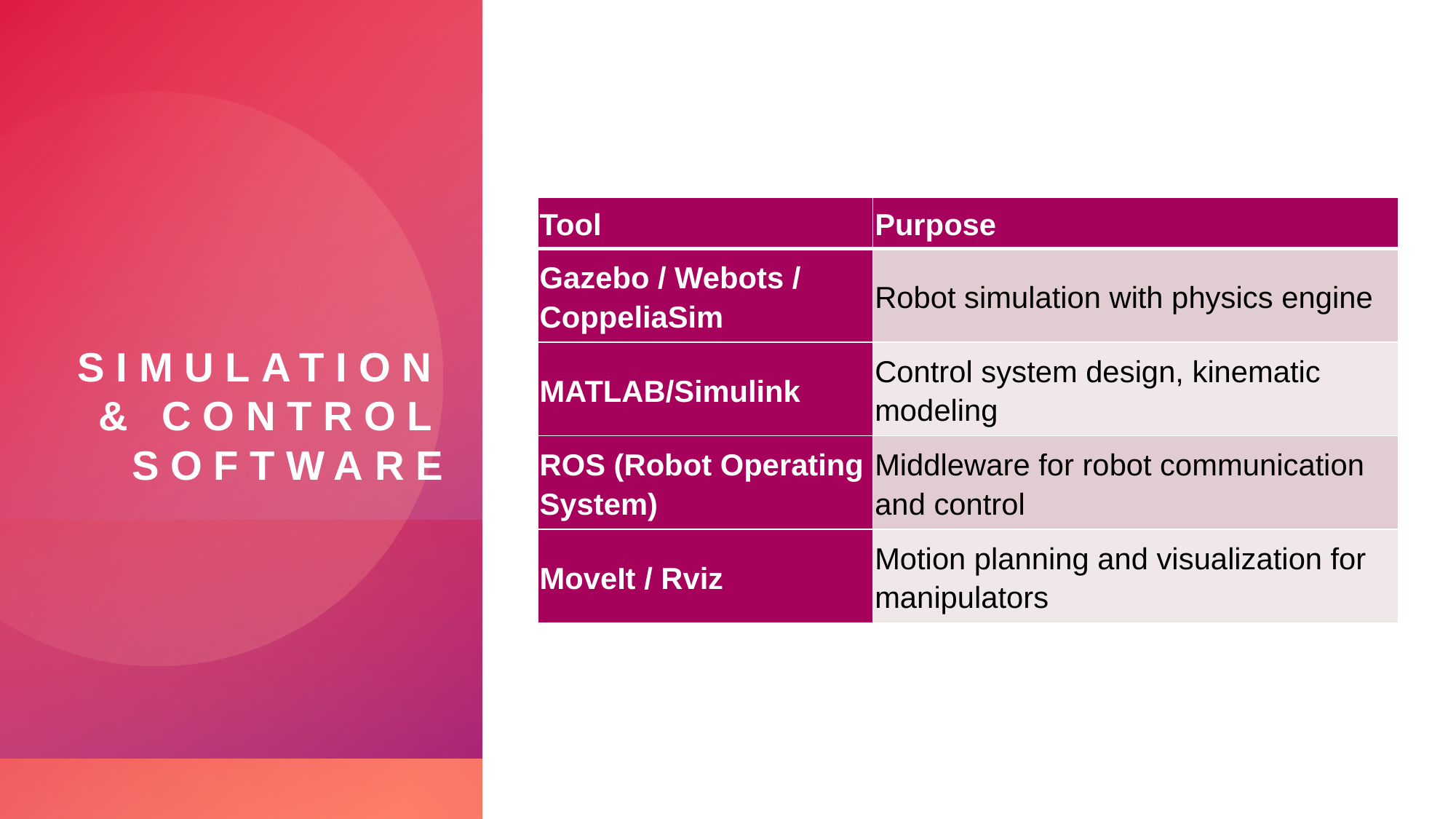

# Simulation & Control Software

| Tool | Purpose |
| --- | --- |
| Gazebo / Webots / CoppeliaSim | Robot simulation with physics engine |
| MATLAB/Simulink | Control system design, kinematic modeling |
| ROS (Robot Operating System) | Middleware for robot communication and control |
| MoveIt / Rviz | Motion planning and visualization for manipulators |